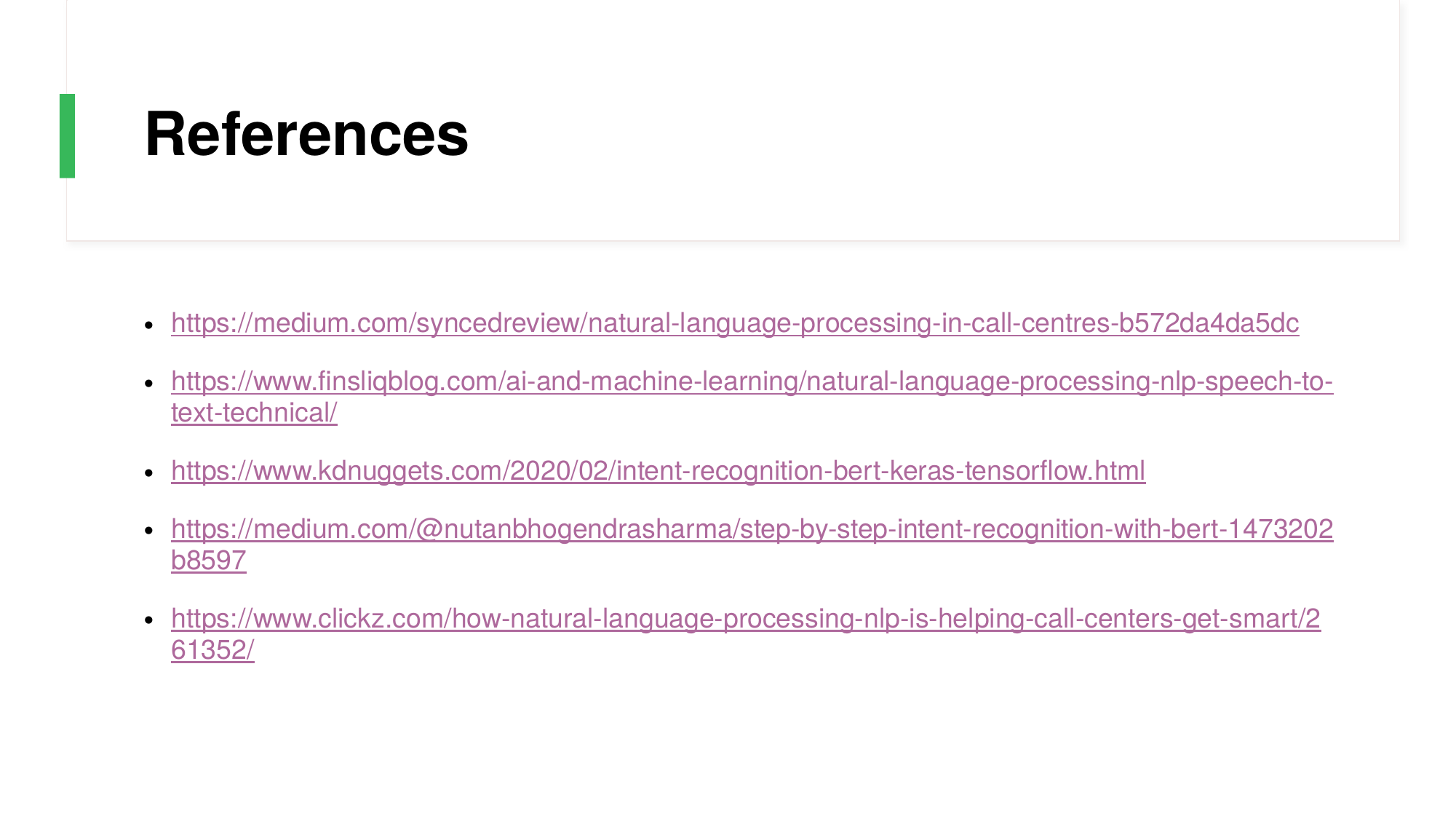

# References
https://medium.com/syncedreview/natural-language-processing-in-call-centres-b572da4da5dc
https://www.finsliqblog.com/ai-and-machine-learning/natural-language-processing-nlp-speech-to-text-technical/
https://www.kdnuggets.com/2020/02/intent-recognition-bert-keras-tensorflow.html
https://medium.com/@nutanbhogendrasharma/step-by-step-intent-recognition-with-bert-1473202b8597
https://www.clickz.com/how-natural-language-processing-nlp-is-helping-call-centers-get-smart/261352/